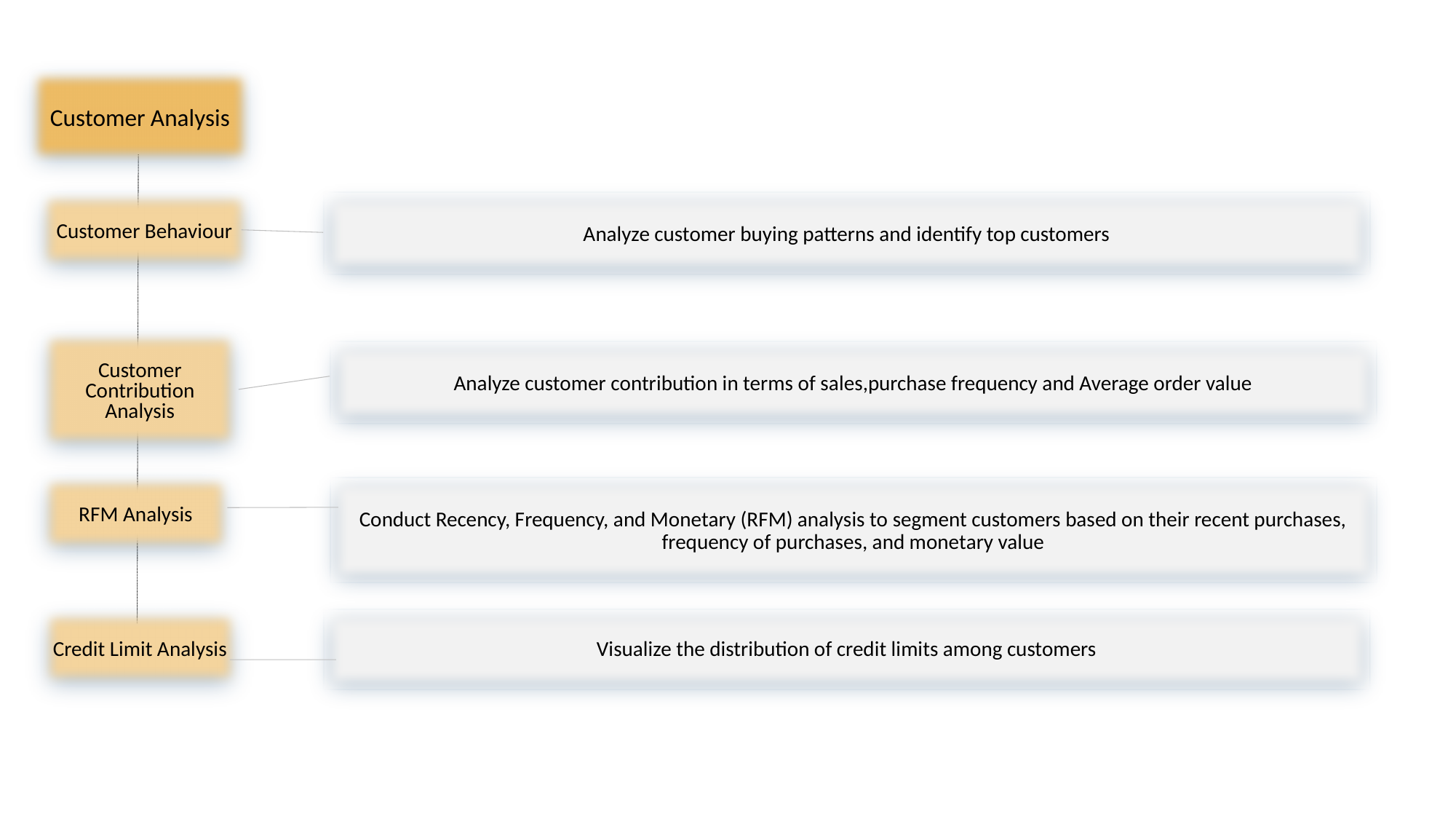

Customer Analysis

Customer Behaviour

Analyze customer buying patterns and identify top customers

Customer Contribution Analysis

Analyze customer contribution in terms of sales,purchase frequency and Average order value

RFM Analysis

Conduct Recency, Frequency, and Monetary (RFM) analysis to segment customers based on their recent purchases, frequency of purchases, and monetary value

Credit Limit Analysis

Visualize the distribution of credit limits among customers